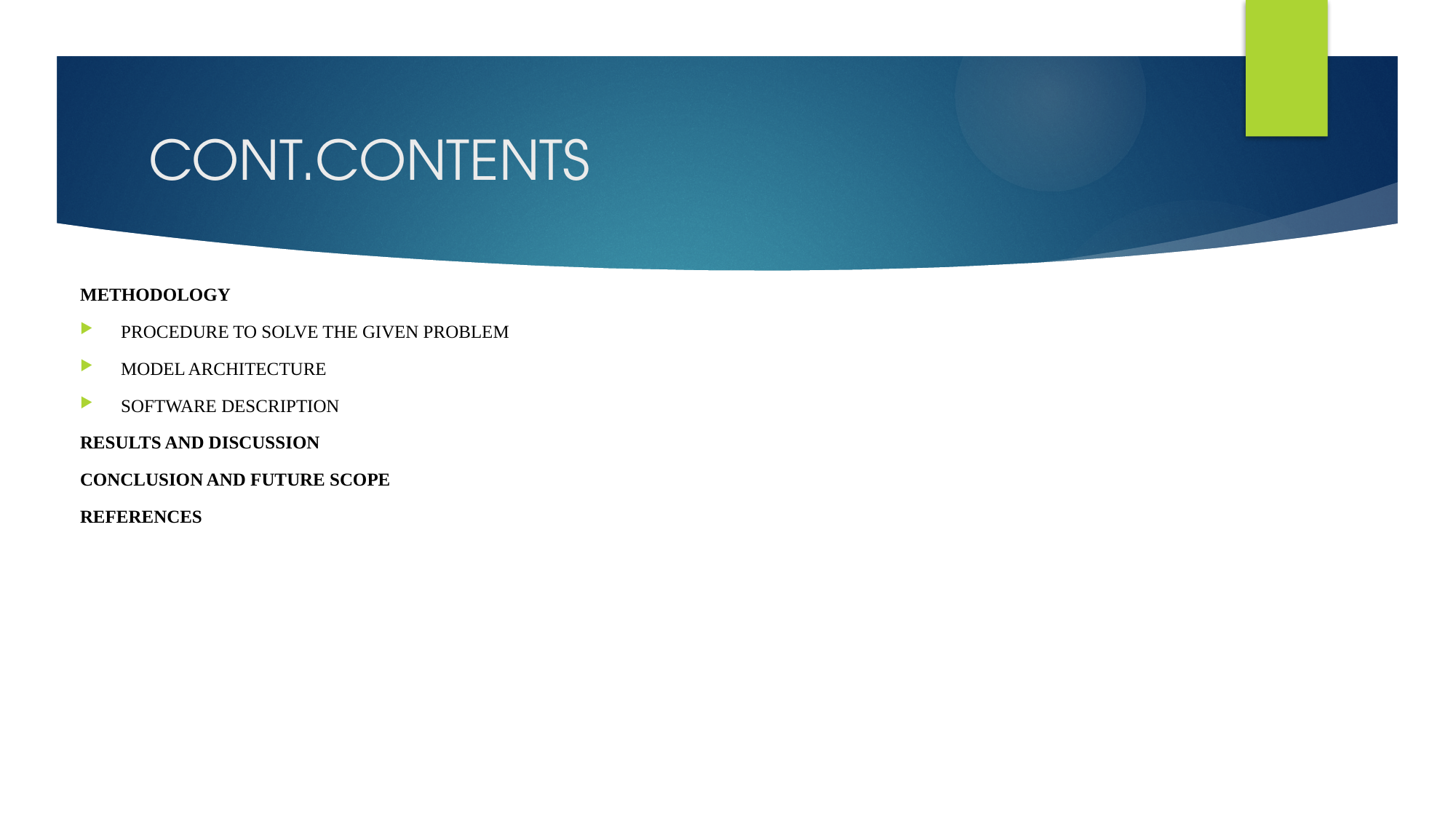

# CONT.CONTENTS
METHODOLOGY
PROCEDURE TO SOLVE THE GIVEN PROBLEM
MODEL ARCHITECTURE
SOFTWARE DESCRIPTION
RESULTS AND DISCUSSION
CONCLUSION AND FUTURE SCOPE
REFERENCES